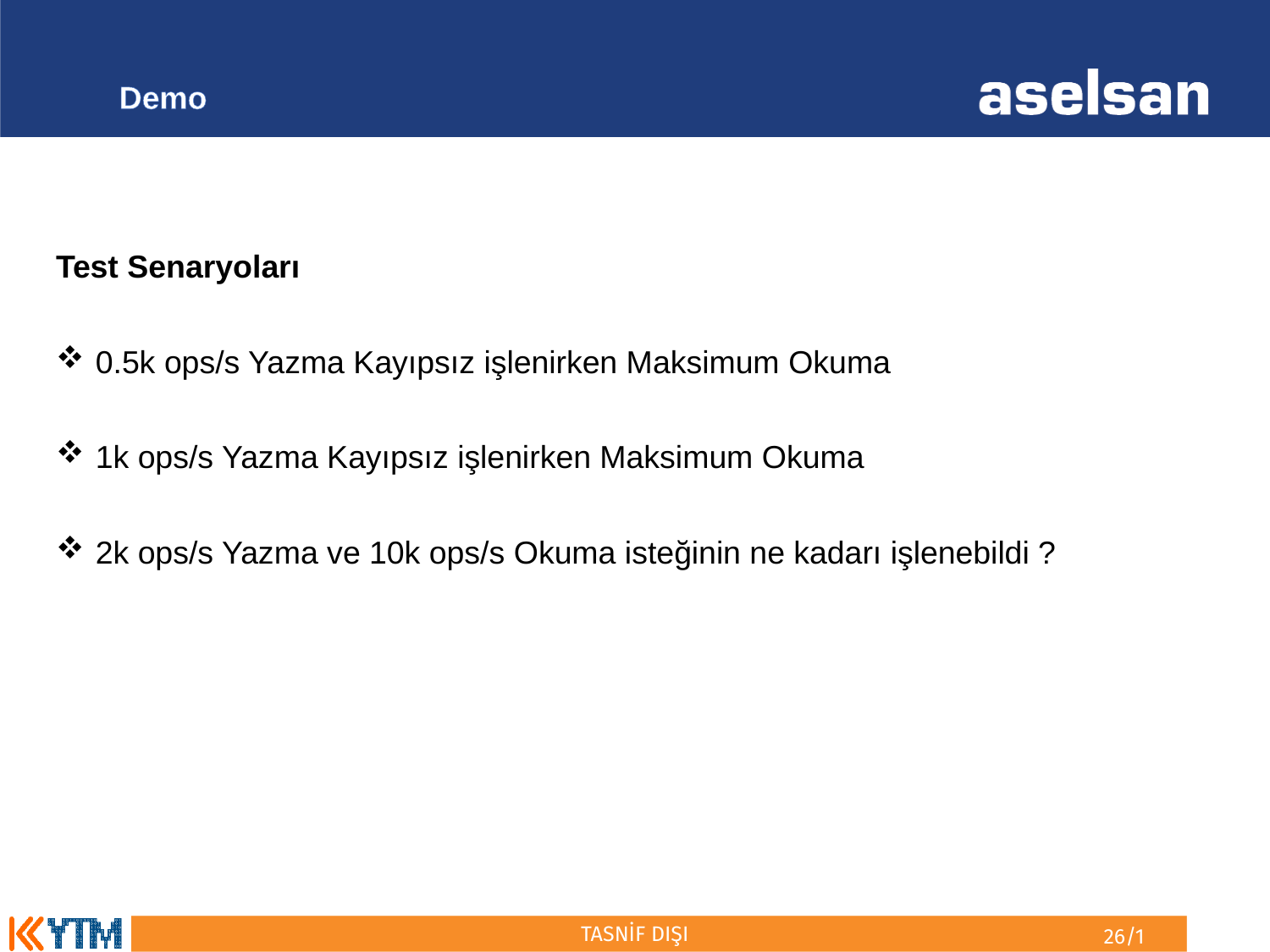

Demo
Test Senaryoları
0.5k ops/s Yazma Kayıpsız işlenirken Maksimum Okuma
1k ops/s Yazma Kayıpsız işlenirken Maksimum Okuma
2k ops/s Yazma ve 10k ops/s Okuma isteğinin ne kadarı işlenebildi ?